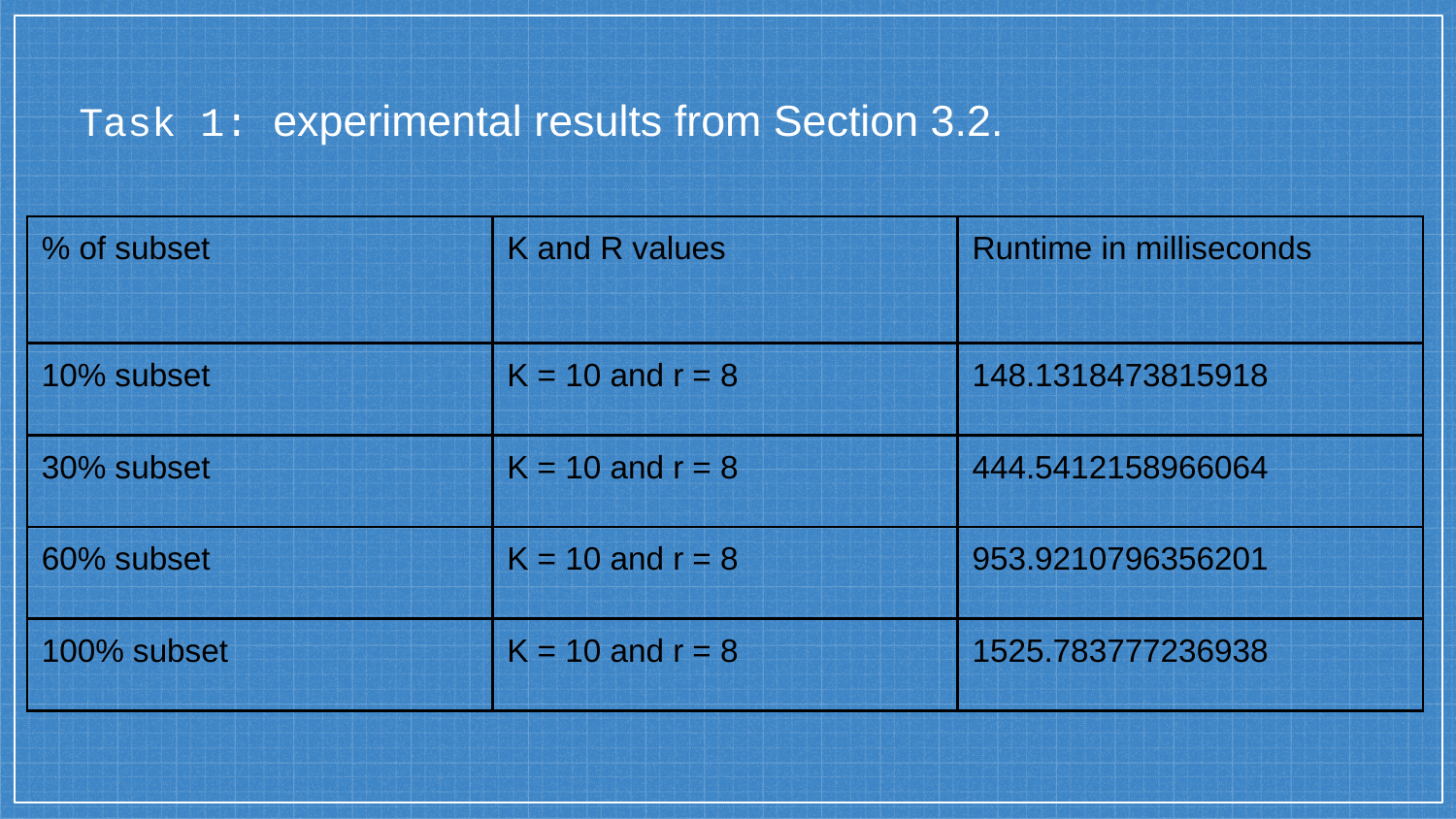

# Task 1: experimental results from Section 3.2.

| % of subset | K and R values | Runtime in milliseconds |
| --- | --- | --- |
| 10% subset | K = 10 and r = 8 | 148.1318473815918 |
| 30% subset | K = 10 and r = 8 | 444.5412158966064 |
| 60% subset | K = 10 and r = 8 | 953.9210796356201 |
| 100% subset | K = 10 and r = 8 | 1525.783777236938 |